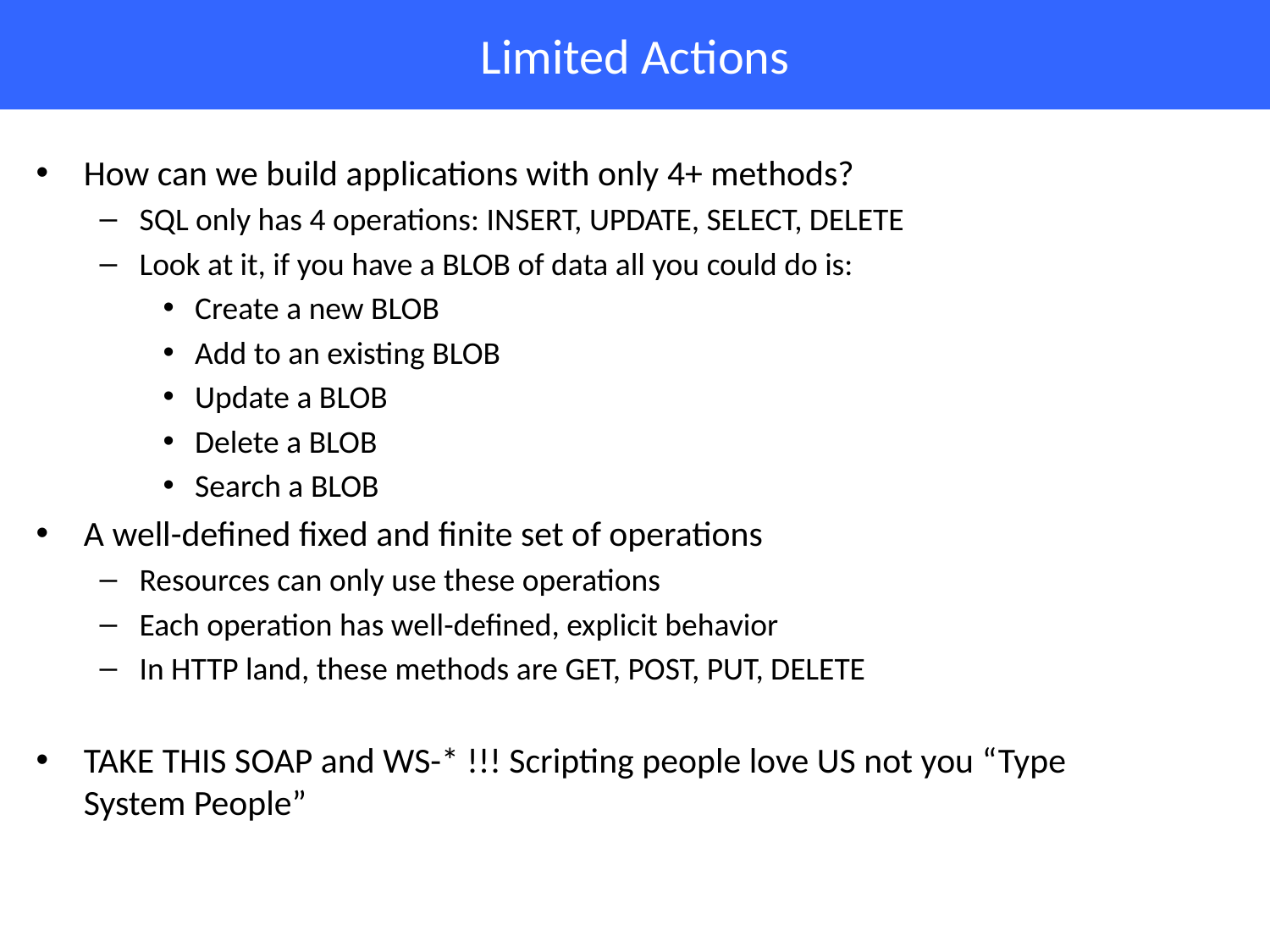

# Limited Actions
How can we build applications with only 4+ methods?
SQL only has 4 operations: INSERT, UPDATE, SELECT, DELETE
Look at it, if you have a BLOB of data all you could do is:
Create a new BLOB
Add to an existing BLOB
Update a BLOB
Delete a BLOB
Search a BLOB
A well-defined fixed and finite set of operations
Resources can only use these operations
Each operation has well-defined, explicit behavior
In HTTP land, these methods are GET, POST, PUT, DELETE

TAKE THIS SOAP and WS-* !!! Scripting people love US not you “Type System People”